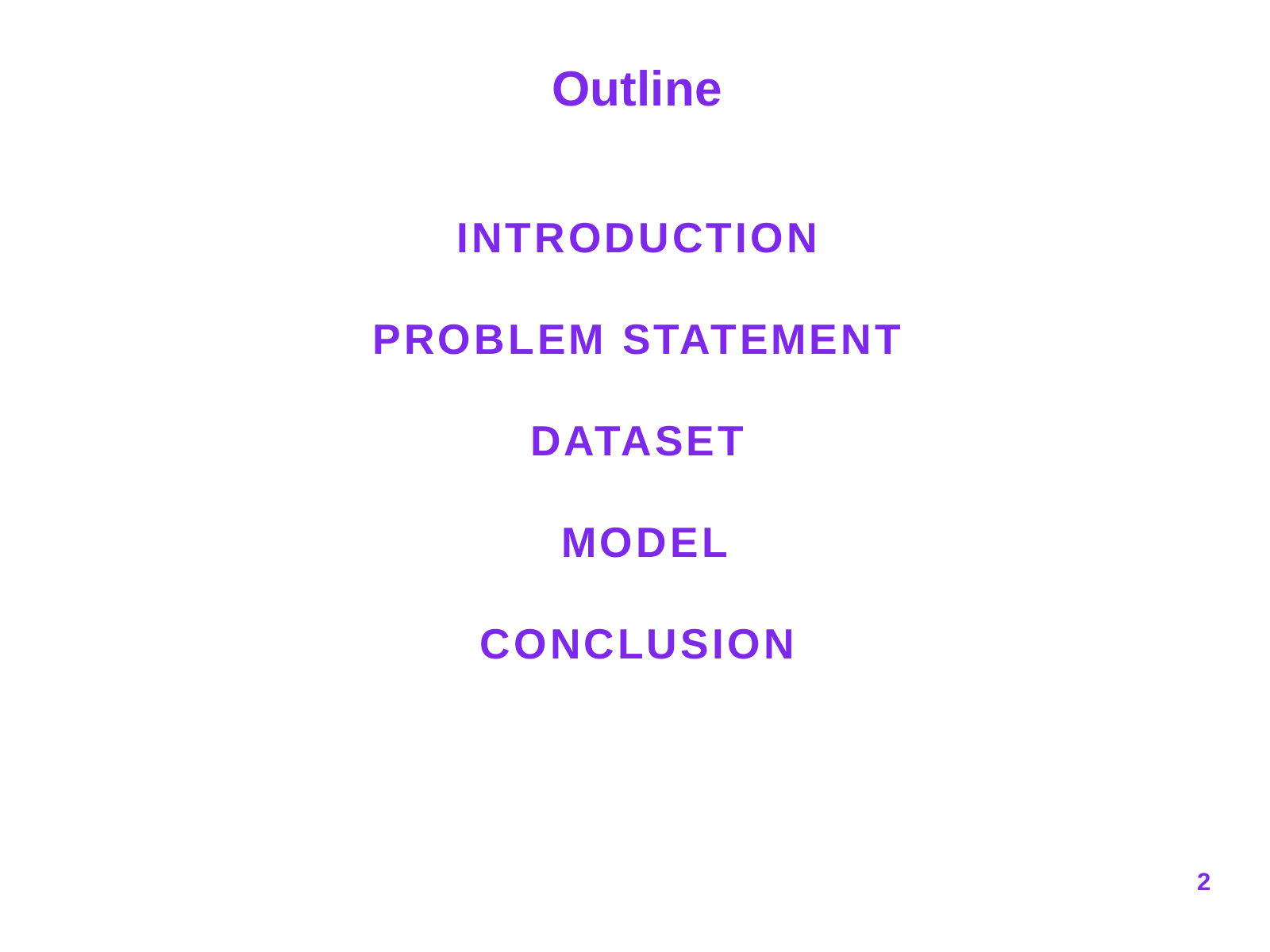

Outline
INTRODUCTION

PROBLEM STATEMENT

DATASET

 MODEL

CONCLUSION
2